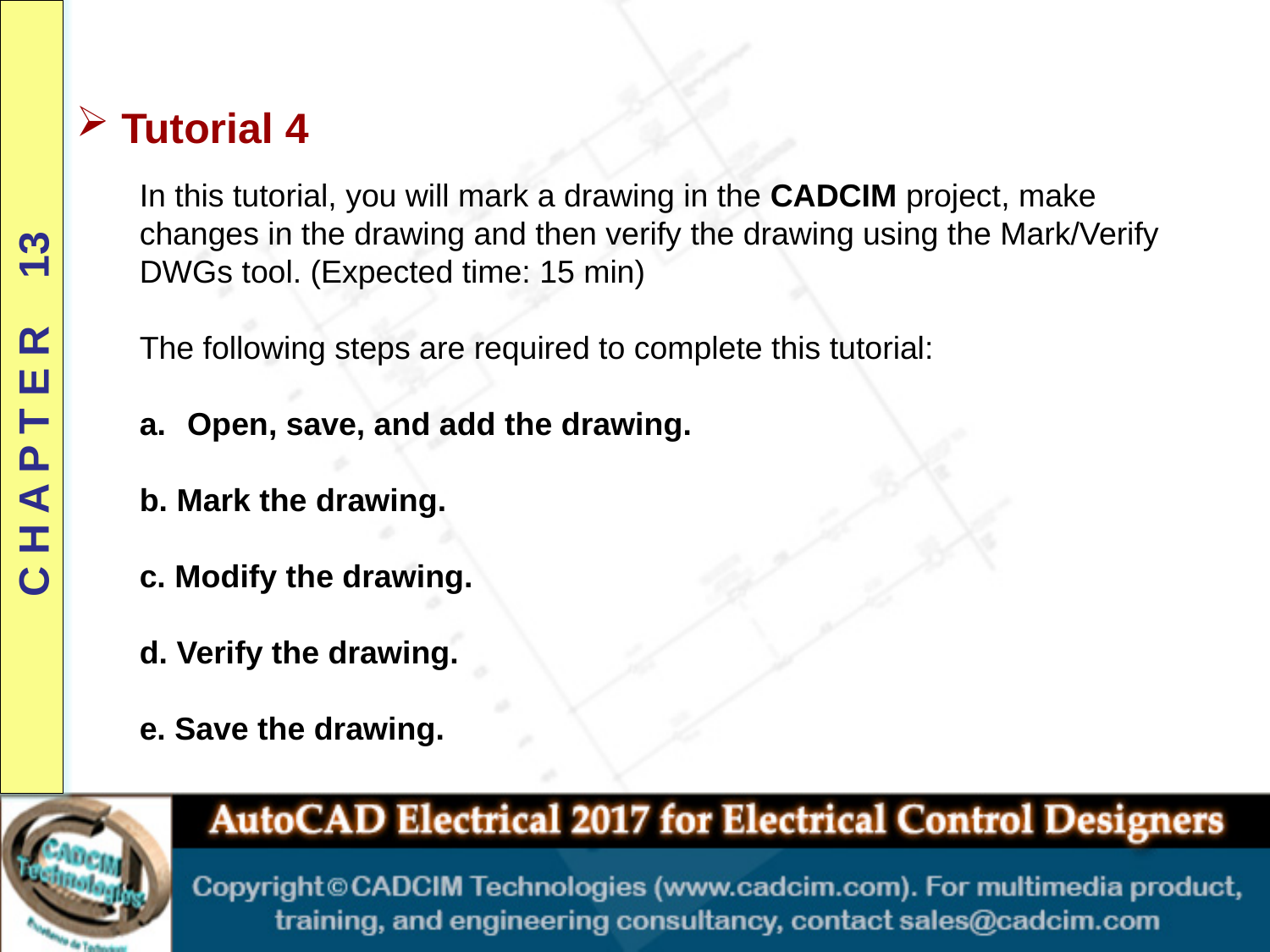

Tutorial 4
In this tutorial, you will mark a drawing in the CADCIM project, make changes in the drawing and then verify the drawing using the Mark/Verify DWGs tool. (Expected time: 15 min)

The following steps are required to complete this tutorial:

Open, save, and add the drawing.

b. Mark the drawing.

c. Modify the drawing.

d. Verify the drawing.

e. Save the drawing.